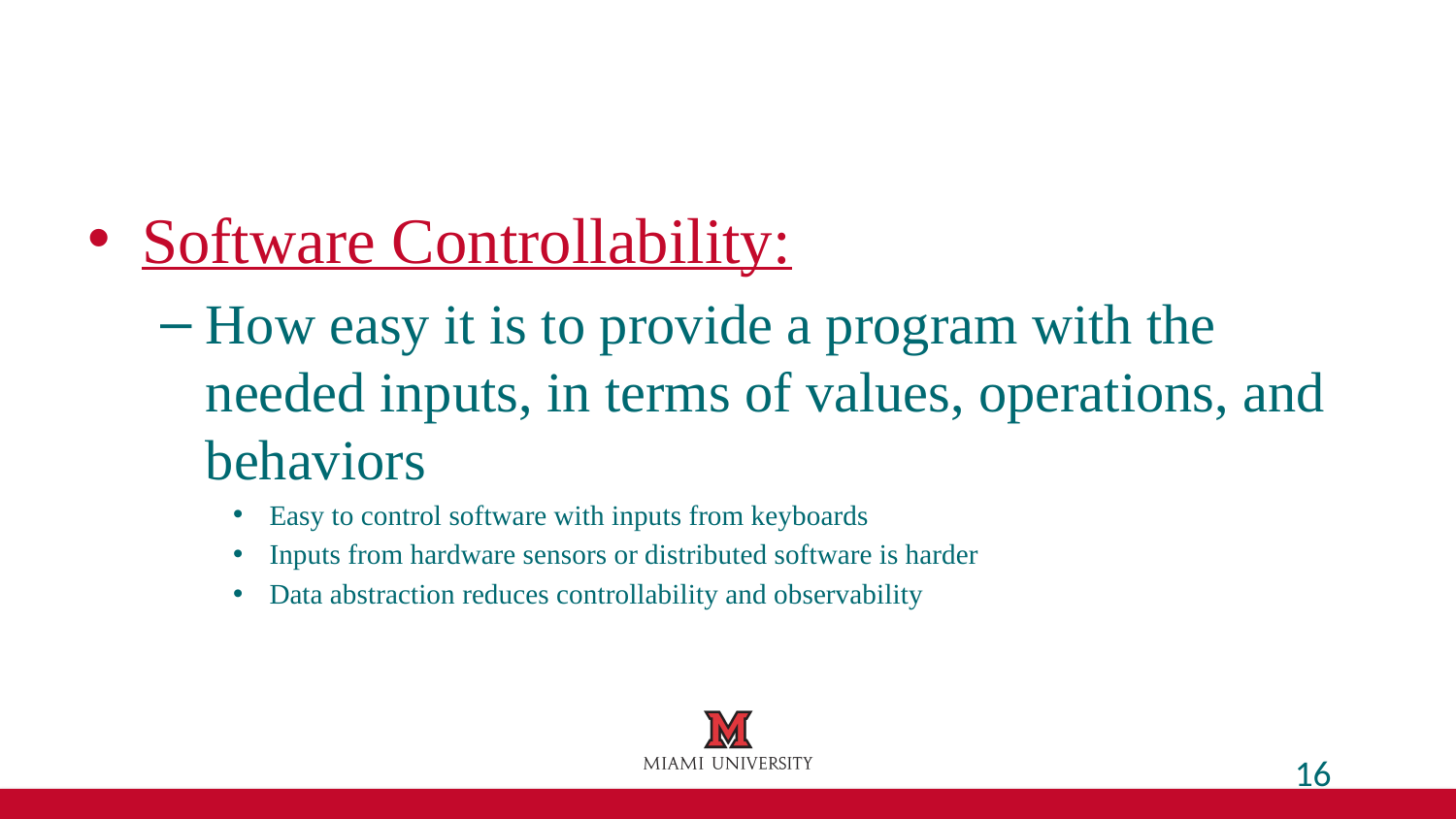

#
Software Controllability:
How easy it is to provide a program with the needed inputs, in terms of values, operations, and behaviors
Easy to control software with inputs from keyboards
Inputs from hardware sensors or distributed software is harder
Data abstraction reduces controllability and observability
16